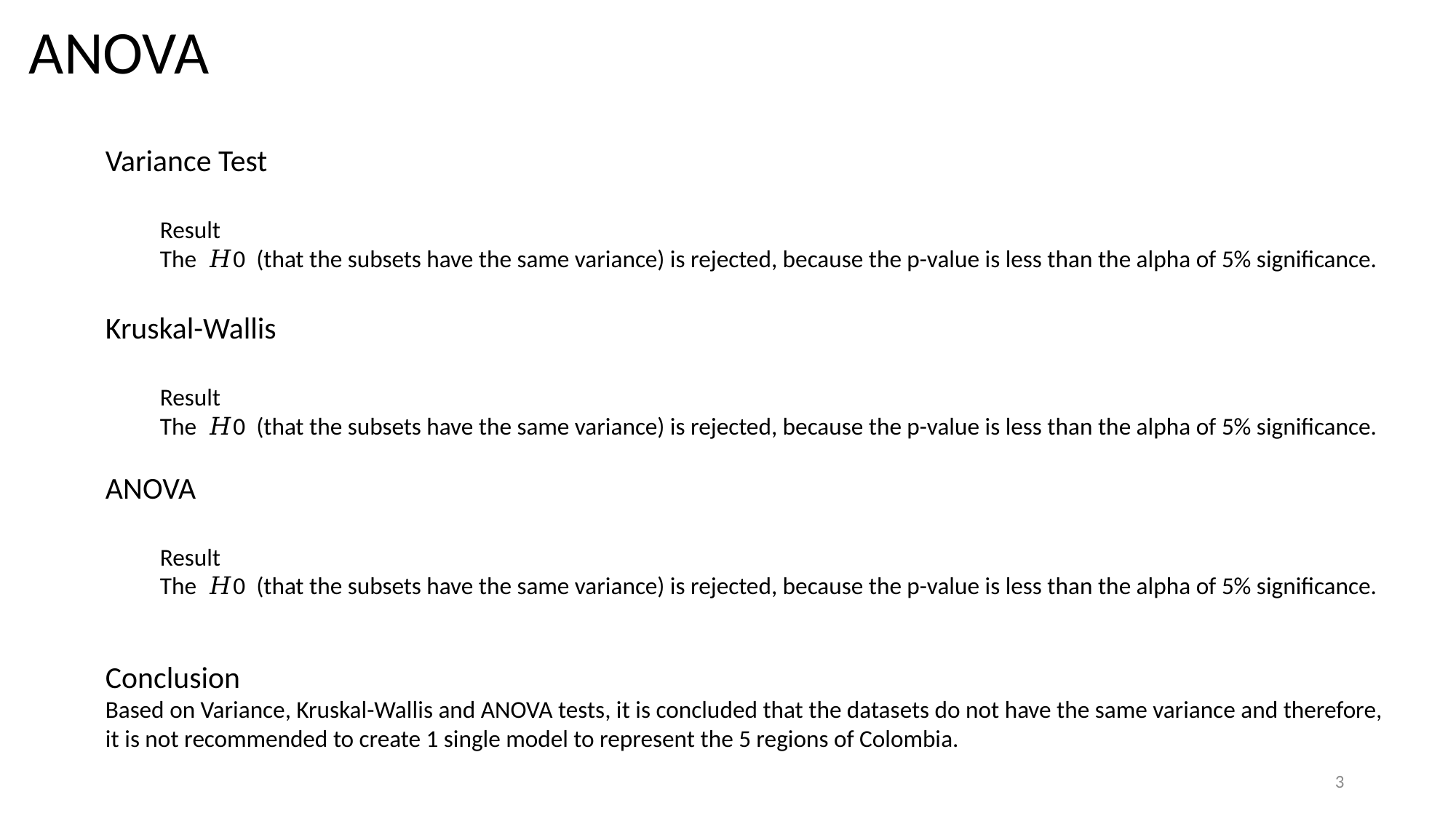

ANOVA
Variance Test

Result
The  𝐻0  (that the subsets have the same variance) is rejected, because the p-value is less than the alpha of 5% significance.

Kruskal-Wallis

Result
The  𝐻0  (that the subsets have the same variance) is rejected, because the p-value is less than the alpha of 5% significance.

ANOVA

Result
The  𝐻0  (that the subsets have the same variance) is rejected, because the p-value is less than the alpha of 5% significance.

Conclusion
Based on Variance, Kruskal-Wallis and ANOVA tests, it is concluded that the datasets do not have the same variance and therefore, it is not recommended to create 1 single model to represent the 5 regions of Colombia.
3